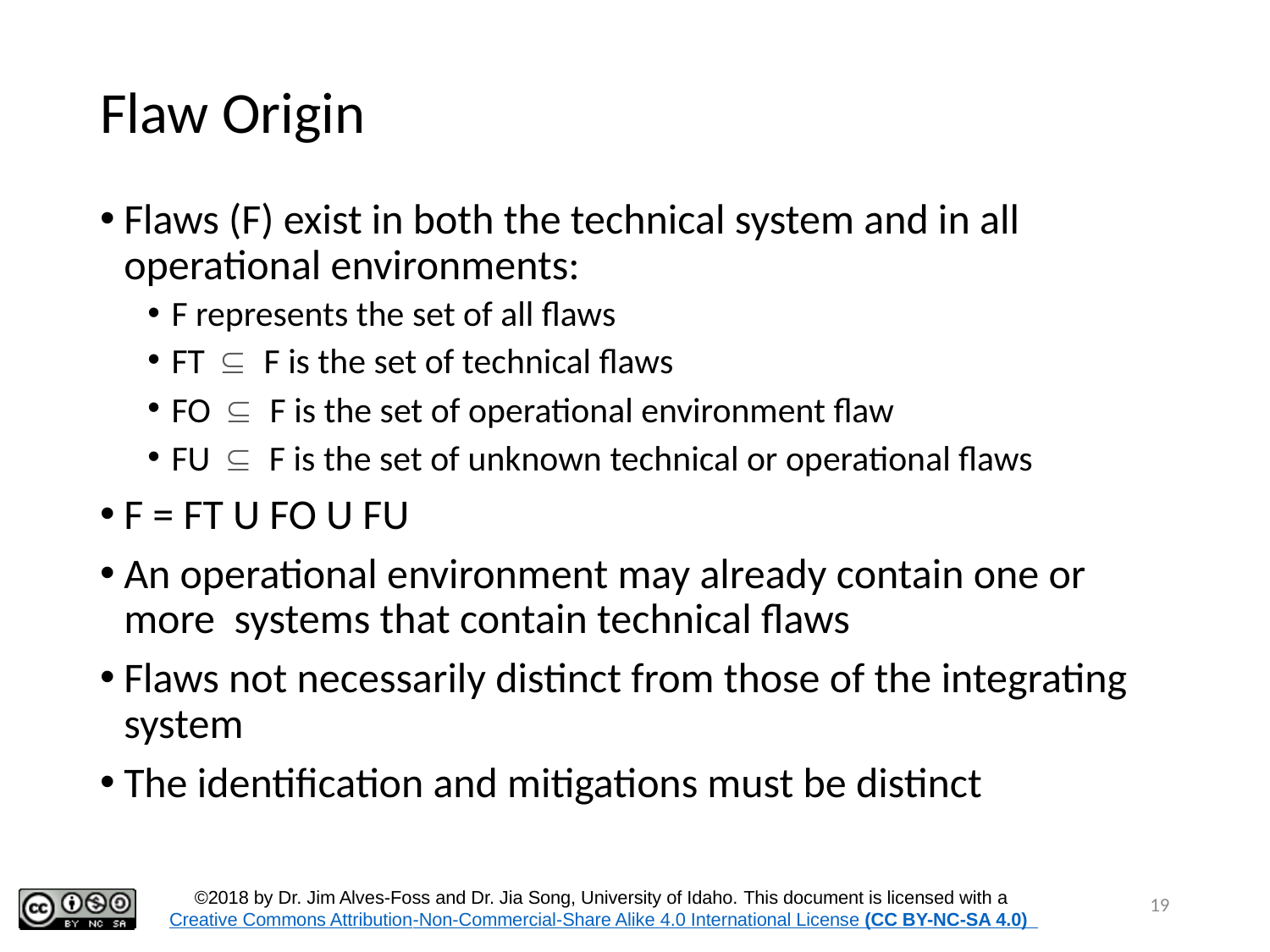

# Flaw Origin
Flaws (F) exist in both the technical system and in all  operational environments:
F represents the set of all flaws
FT  ⊆  F is the set of technical flaws
FO  ⊆  F is the set of operational environment flaw
FU  ⊆  F is the set of unknown technical or operational flaws
F = FT U FO U FU
An operational environment may already contain one or more  systems that contain technical flaws
Flaws not necessarily distinct from those of the integrating  system
The identification and mitigations must be distinct
19